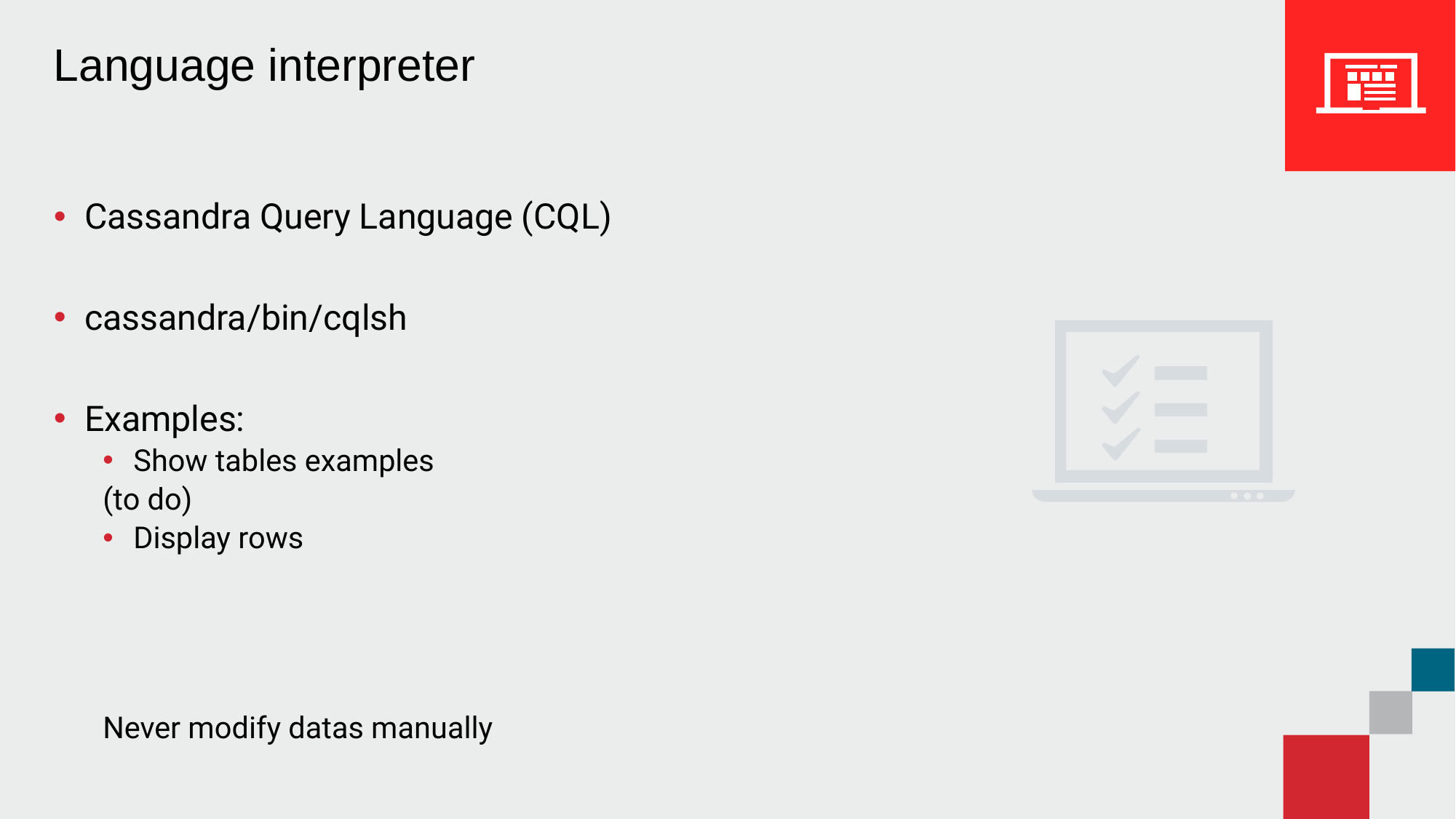

# Language interpreter
Cassandra Query Language (CQL)

cassandra/bin/cqlsh

Examples:
Show tables examples
(to do)
Display rows

Never modify datas manually